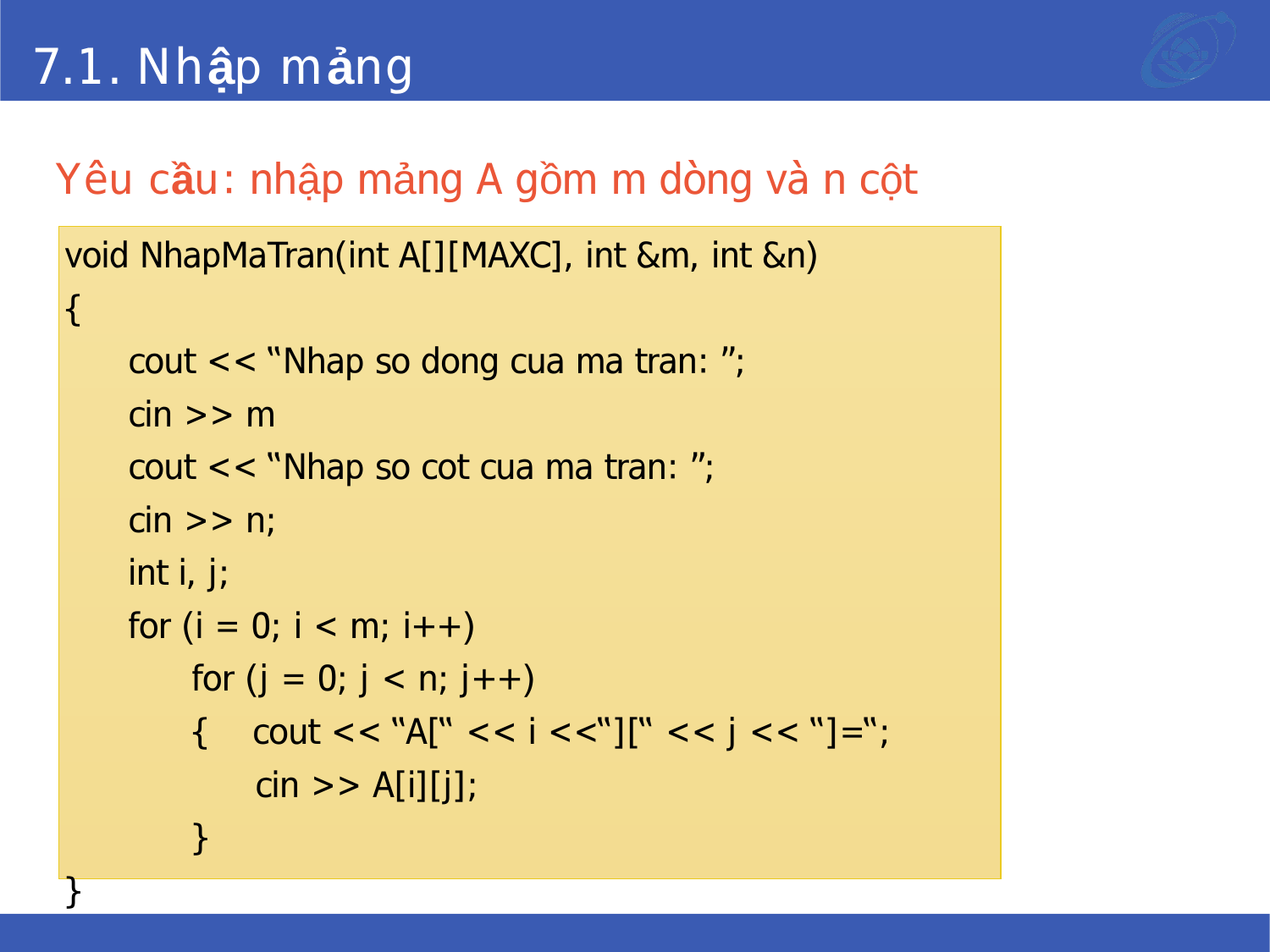

# 7.1. Nhập mảng
Yêu cầu: nhập mảng A gồm m dòng và n cột

void NhapMaTran(int A[][MAXC], int &m, int &n)
{
cout << “Nhap so dong cua ma tran: ”;
cin >> m
cout << “Nhap so cot cua ma tran: ”;
cin >> n;
int i, j;
for (i = 0; i < m; i++)
for (j = 0; j < n; j++)
{    cout << “A[“ << i <<“][“ << j << “]=“;
cin >> A[i][j];
}
}
14